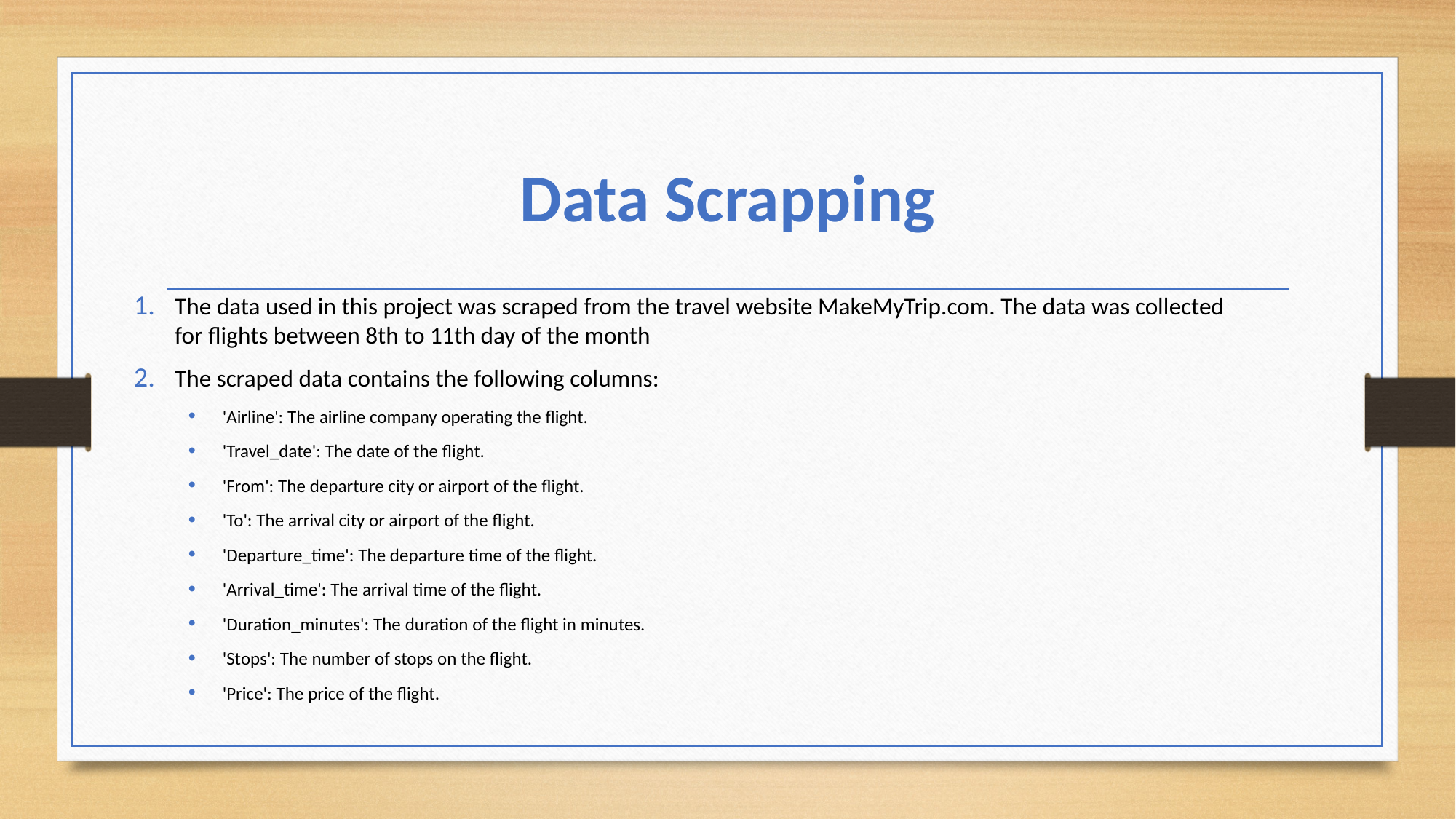

# Data Scrapping
The data used in this project was scraped from the travel website MakeMyTrip.com. The data was collected for flights between 8th to 11th day of the month
The scraped data contains the following columns:
'Airline': The airline company operating the flight.
'Travel_date': The date of the flight.
'From': The departure city or airport of the flight.
'To': The arrival city or airport of the flight.
'Departure_time': The departure time of the flight.
'Arrival_time': The arrival time of the flight.
'Duration_minutes': The duration of the flight in minutes.
'Stops': The number of stops on the flight.
'Price': The price of the flight.